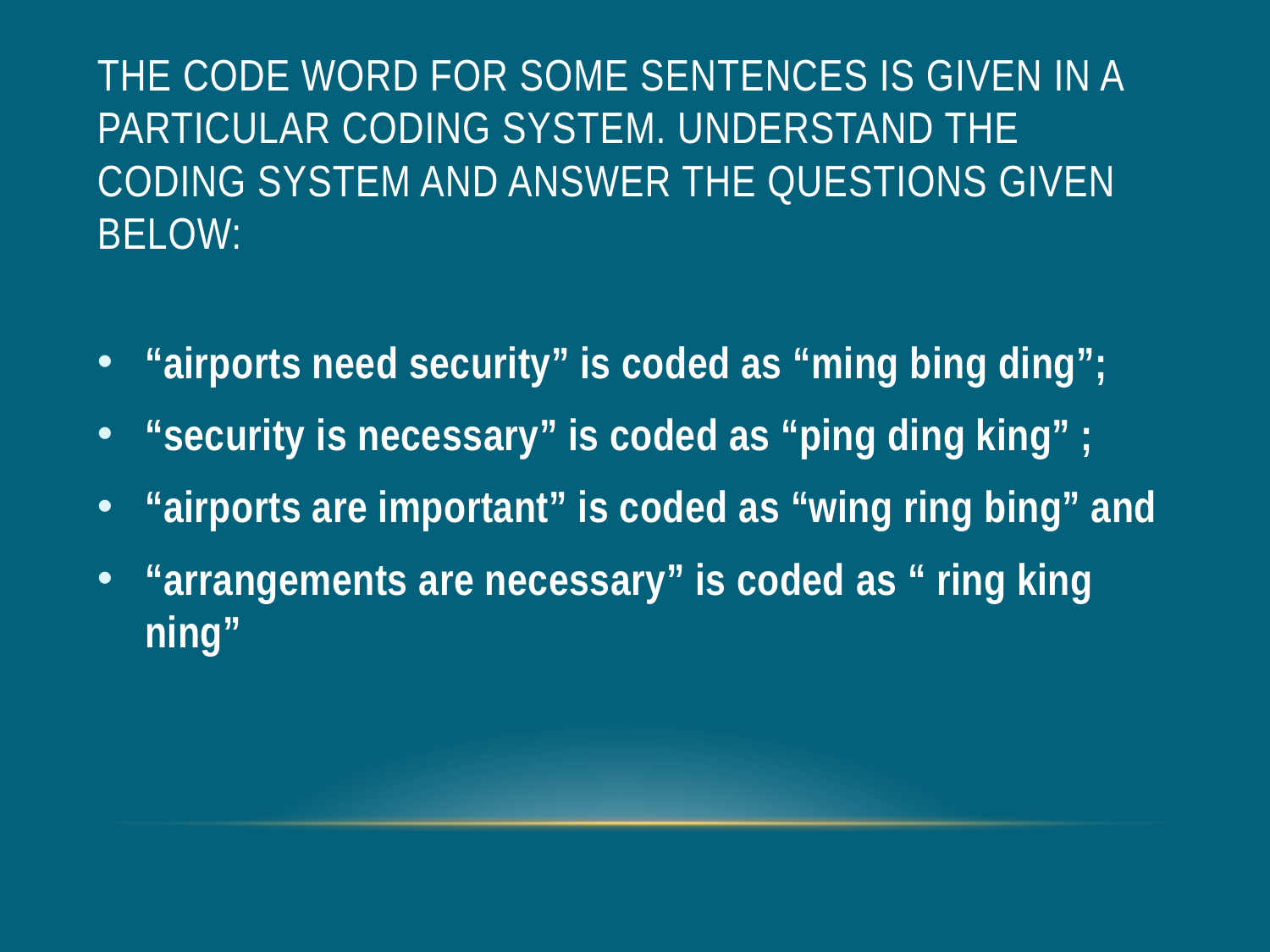

# The Code word for some sentences is given in a particular coding system. Understand the coding system and answer the questions given below:
“airports need security” is coded as “ming bing ding”;
“security is necessary” is coded as “ping ding king” ;
“airports are important” is coded as “wing ring bing” and
“arrangements are necessary” is coded as “ ring king ning”